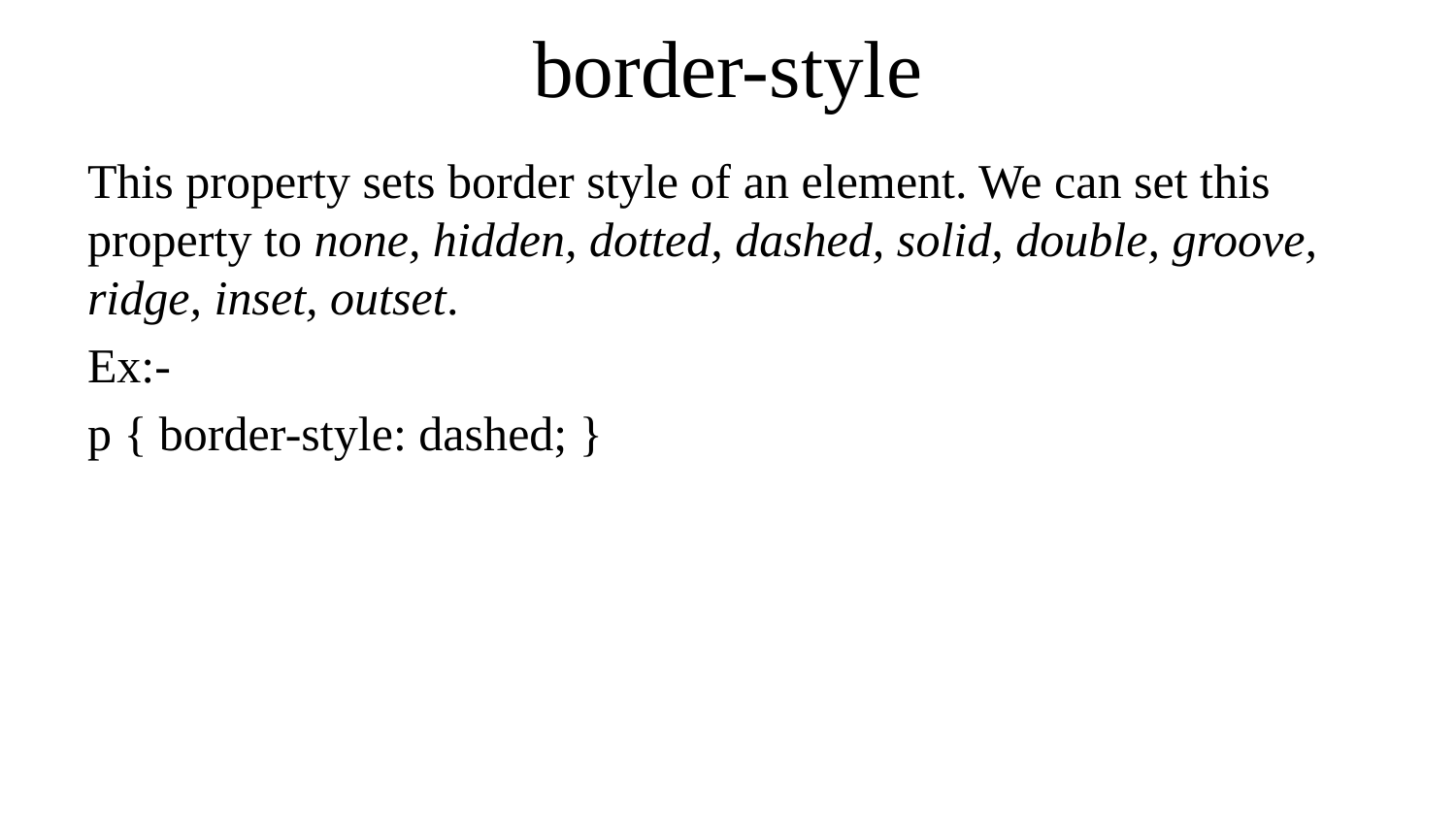

# border-style
This property sets border style of an element. We can set this property to none, hidden, dotted, dashed, solid, double, groove, ridge, inset, outset.
Ex:-
p { border-style: dashed; }